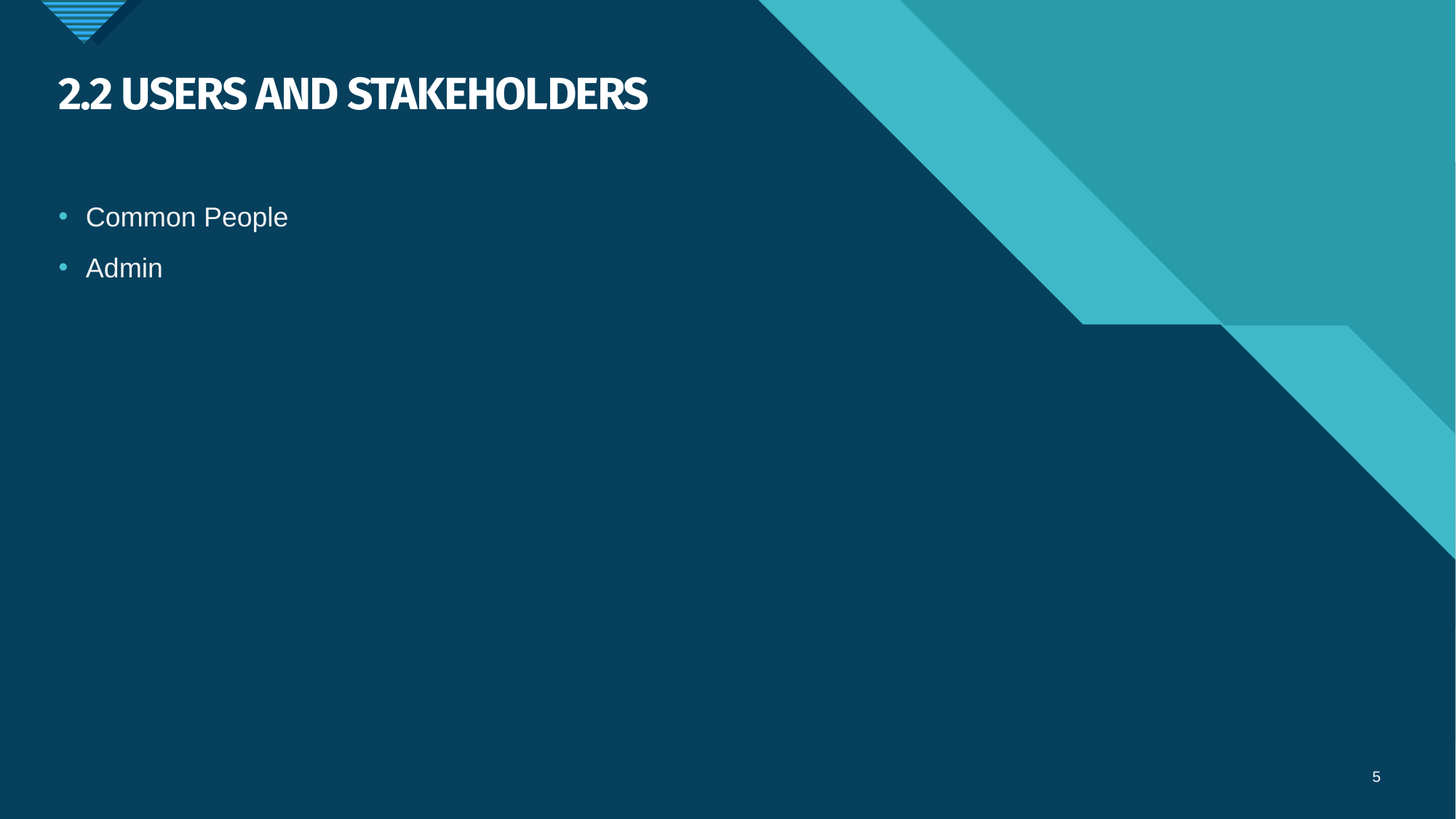

# 2.2 USERS AND STAKEHOLDERS
Common People
Admin
5
5